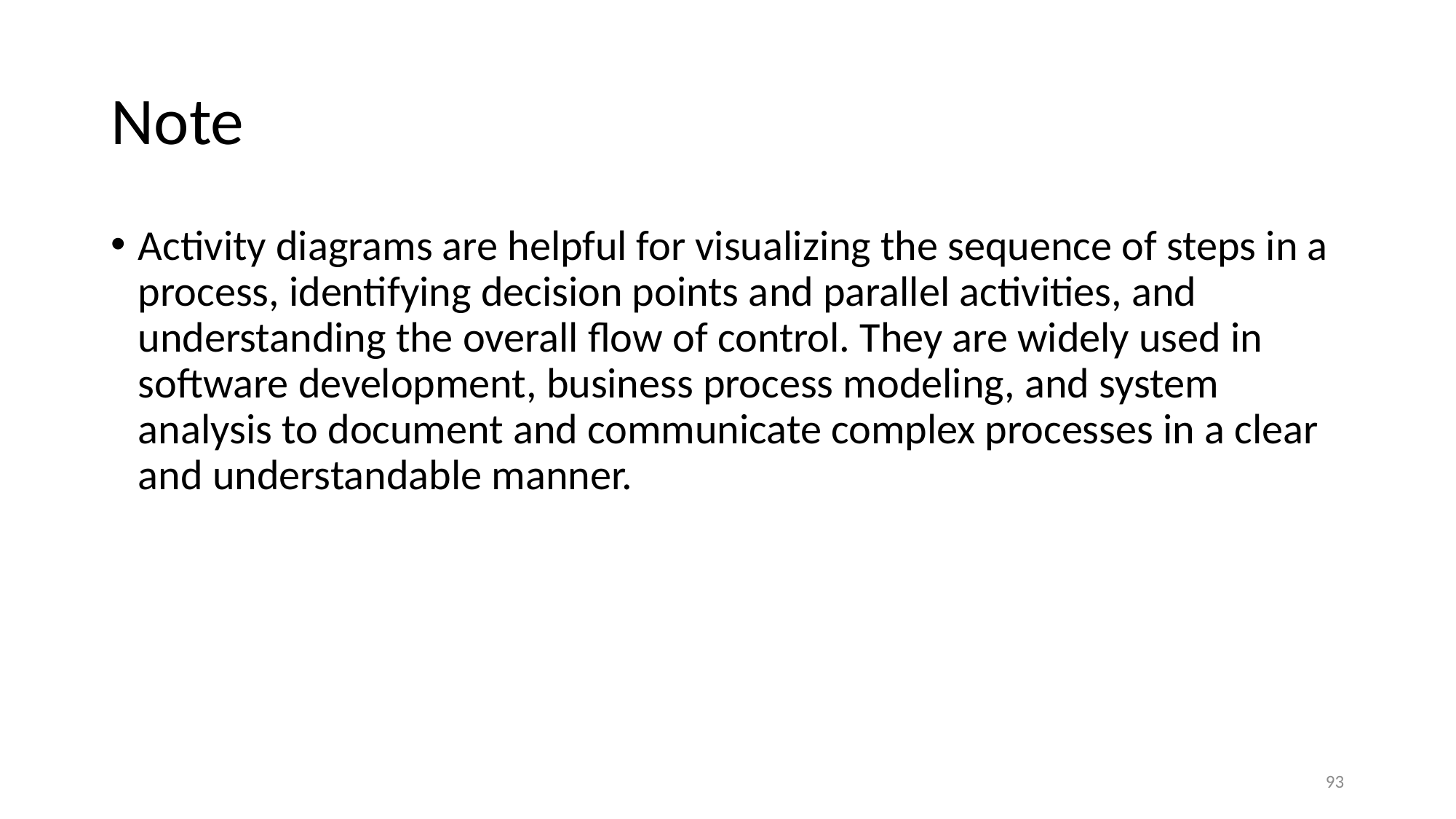

# Note
Activity diagrams are helpful for visualizing the sequence of steps in a process, identifying decision points and parallel activities, and understanding the overall flow of control. They are widely used in software development, business process modeling, and system analysis to document and communicate complex processes in a clear and understandable manner.
93